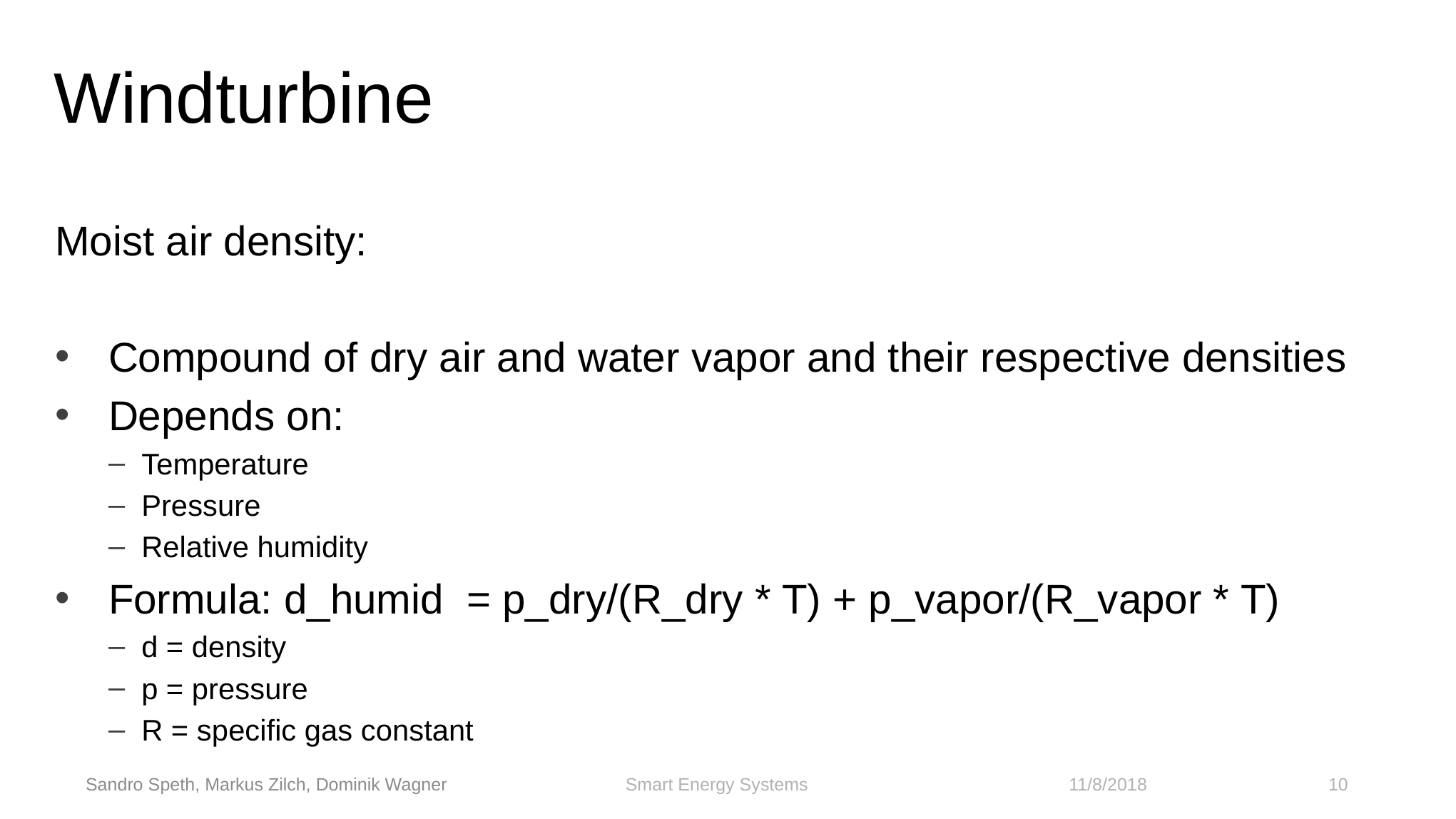

# Windturbine
Moist air density:

Compound of dry air and water vapor and their respective densities
Depends on:
Temperature
Pressure
Relative humidity
Formula: d_humid  = p_dry/(R_dry * T) + p_vapor/(R_vapor * T)
d = density
p = pressure
R = specific gas constant

11/8/2018
Smart Energy Systems
10